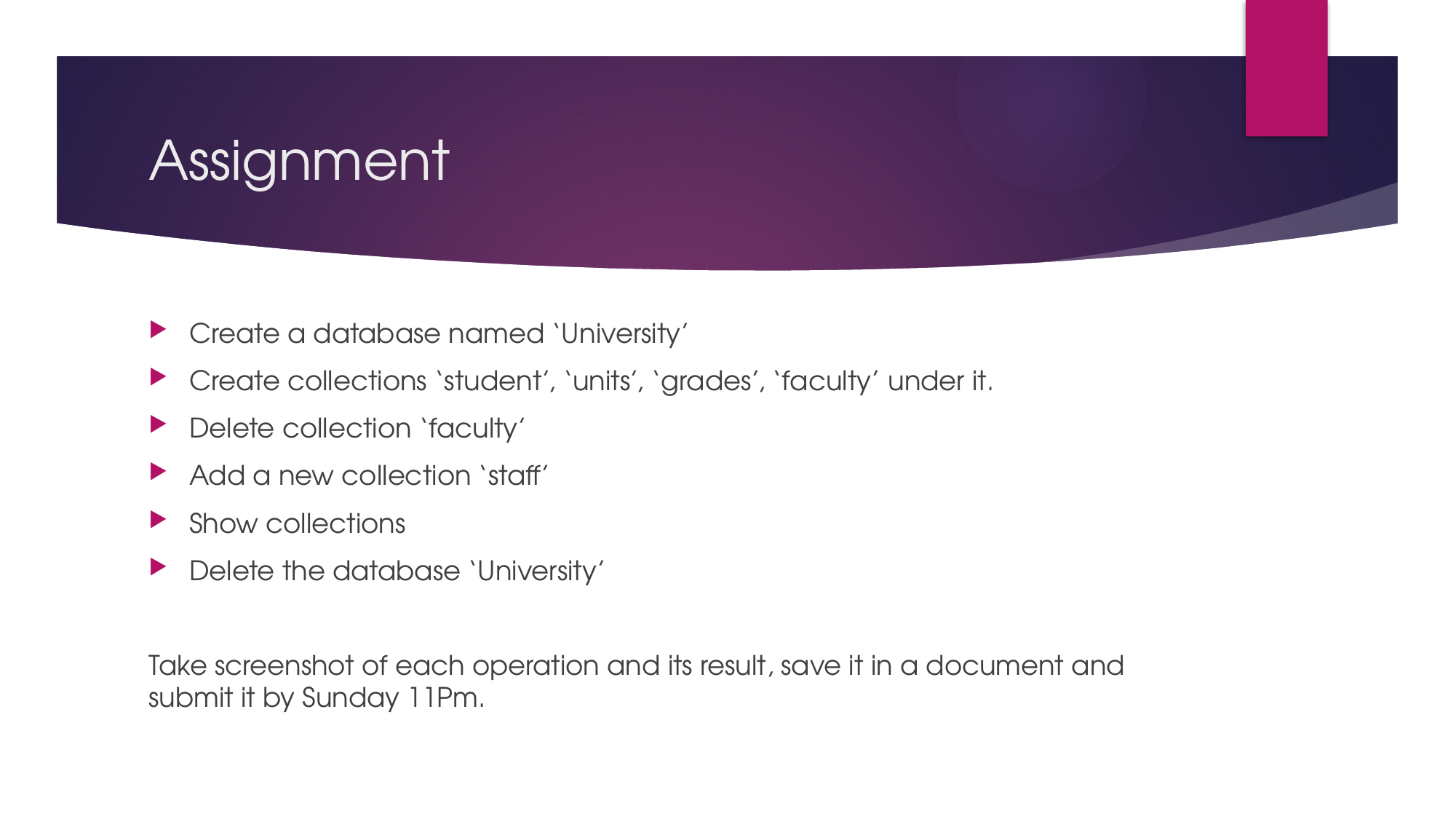

# Assignment
Create a database named ‘University’
Create collections ‘student’, ‘units’, ‘grades’, ‘faculty’ under it.
Delete collection ‘faculty’
Add a new collection ‘staff’
Show collections
Delete the database ‘University’

Take screenshot of each operation and its result, save it in a document and submit it by Sunday 11Pm.